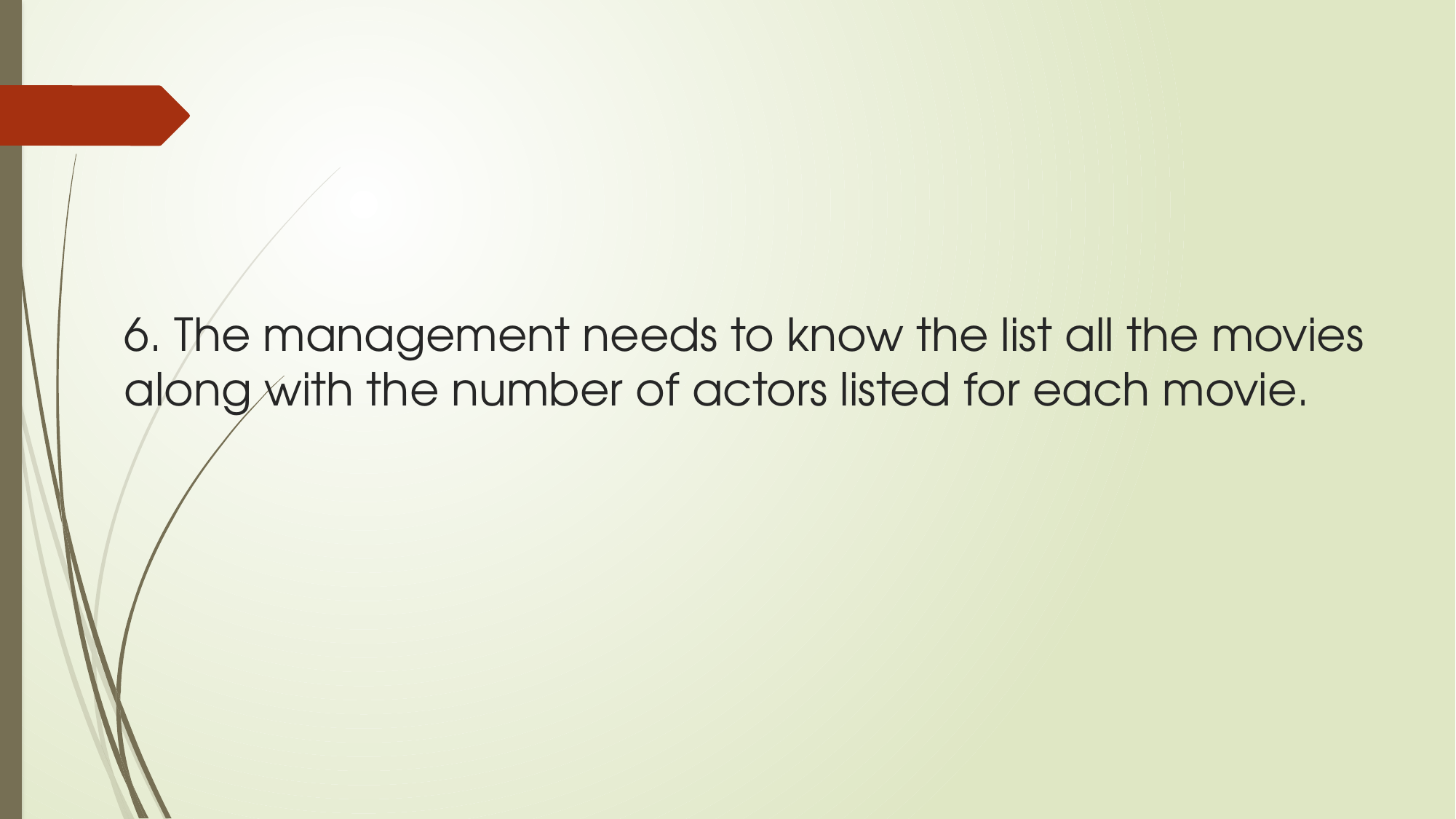

# 6. The management needs to know the list all the movies along with the number of actors listed for each movie.